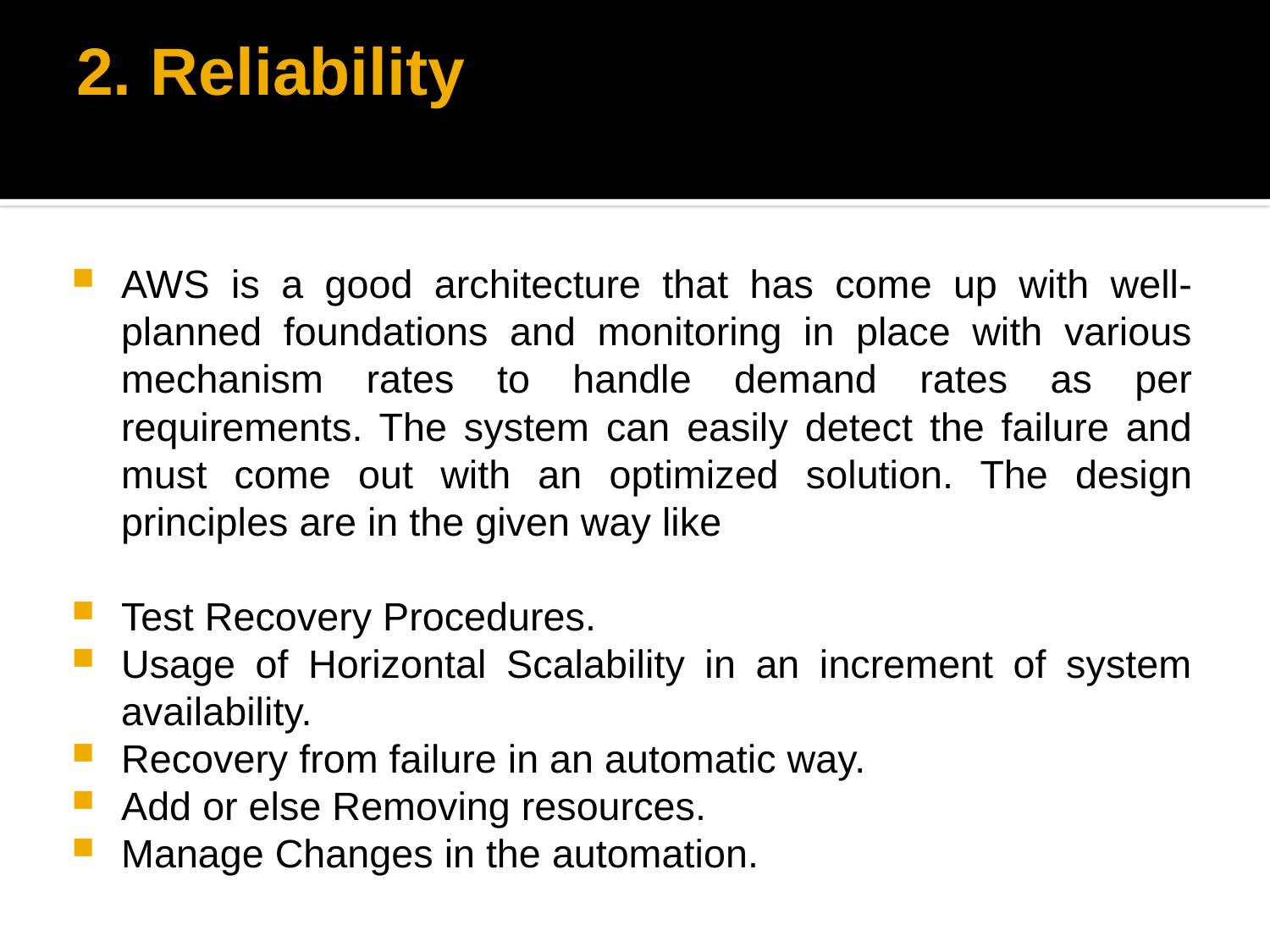

# 2. Reliability
AWS is a good architecture that has come up with well-planned foundations and monitoring in place with various mechanism rates to handle demand rates as per requirements. The system can easily detect the failure and must come out with an optimized solution. The design principles are in the given way like

Test Recovery Procedures.
Usage of Horizontal Scalability in an increment of system availability.
Recovery from failure in an automatic way.
Add or else Removing resources.
Manage Changes in the automation.